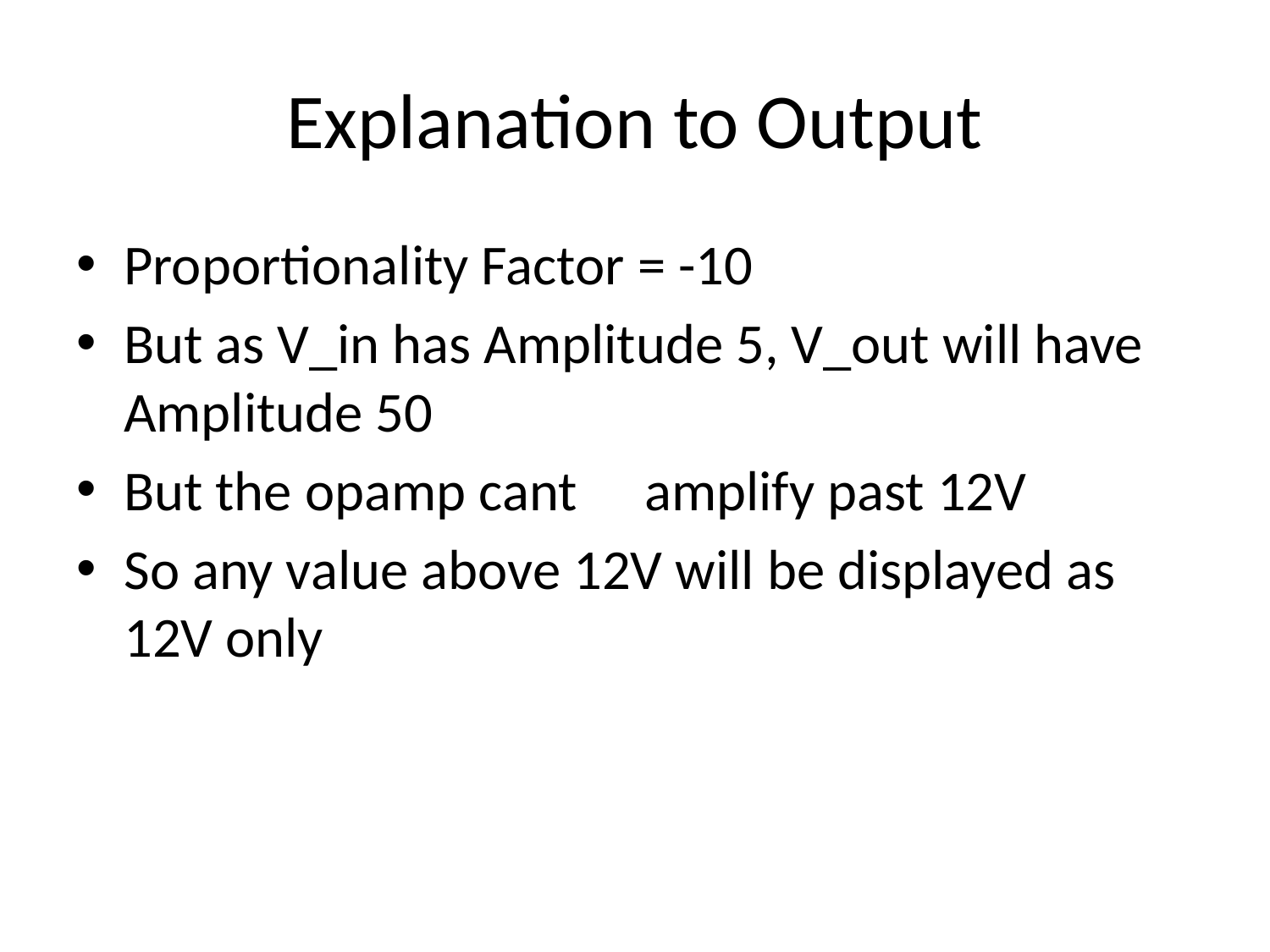

# Explanation to Output
Proportionality Factor = -10
But as V_in has Amplitude 5, V_out will have Amplitude 50
But the opamp cant	 amplify past 12V
So any value above 12V will be displayed as 12V only